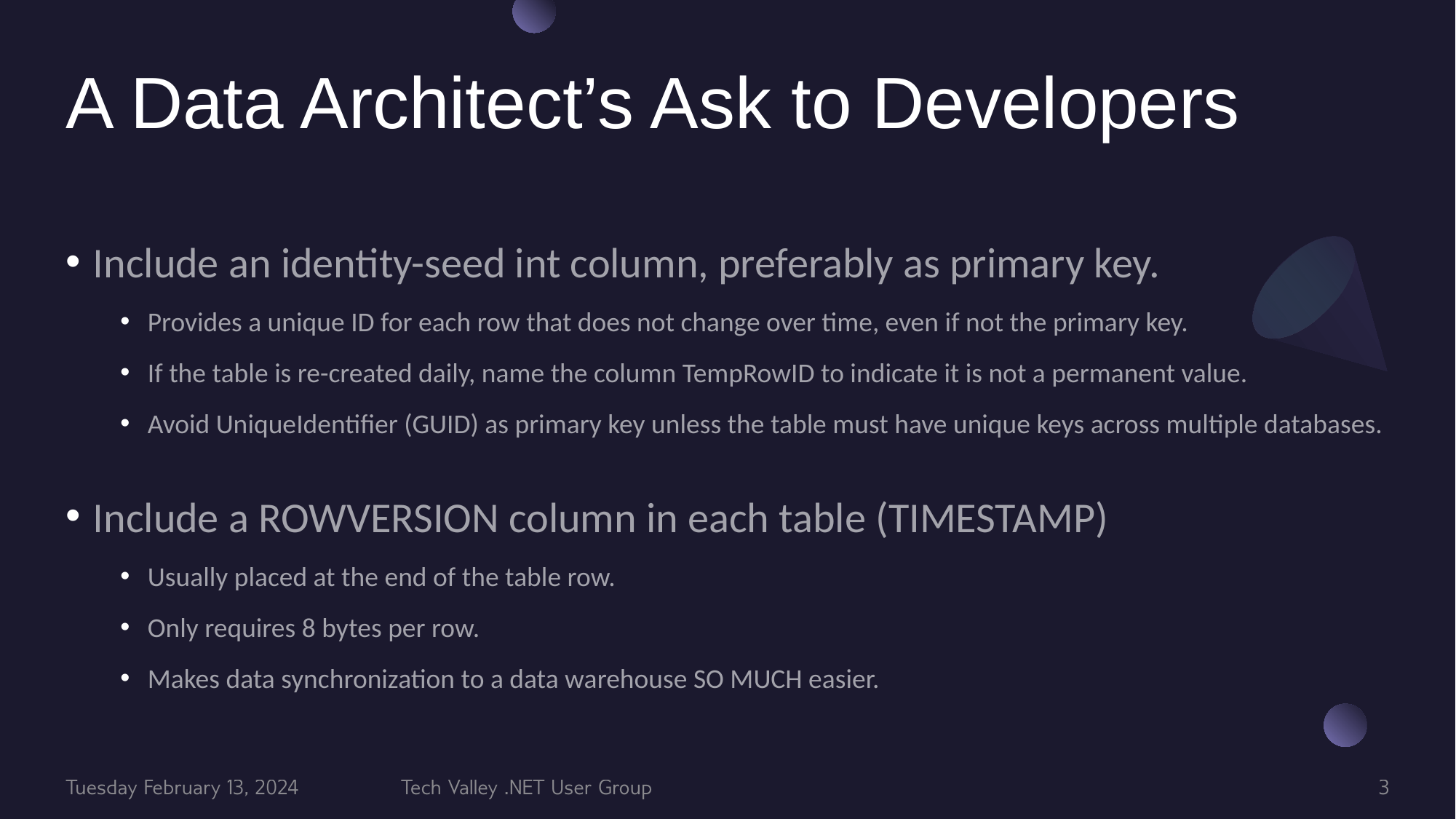

# A Data Architect’s Ask to Developers
Include an identity-seed int column, preferably as primary key.
Provides a unique ID for each row that does not change over time, even if not the primary key.
If the table is re-created daily, name the column TempRowID to indicate it is not a permanent value.
Avoid UniqueIdentifier (GUID) as primary key unless the table must have unique keys across multiple databases.
Include a ROWVERSION column in each table (TIMESTAMP)
Usually placed at the end of the table row.
Only requires 8 bytes per row.
Makes data synchronization to a data warehouse SO MUCH easier.

Tuesday February 13, 2024
Tech Valley .NET User Group
3